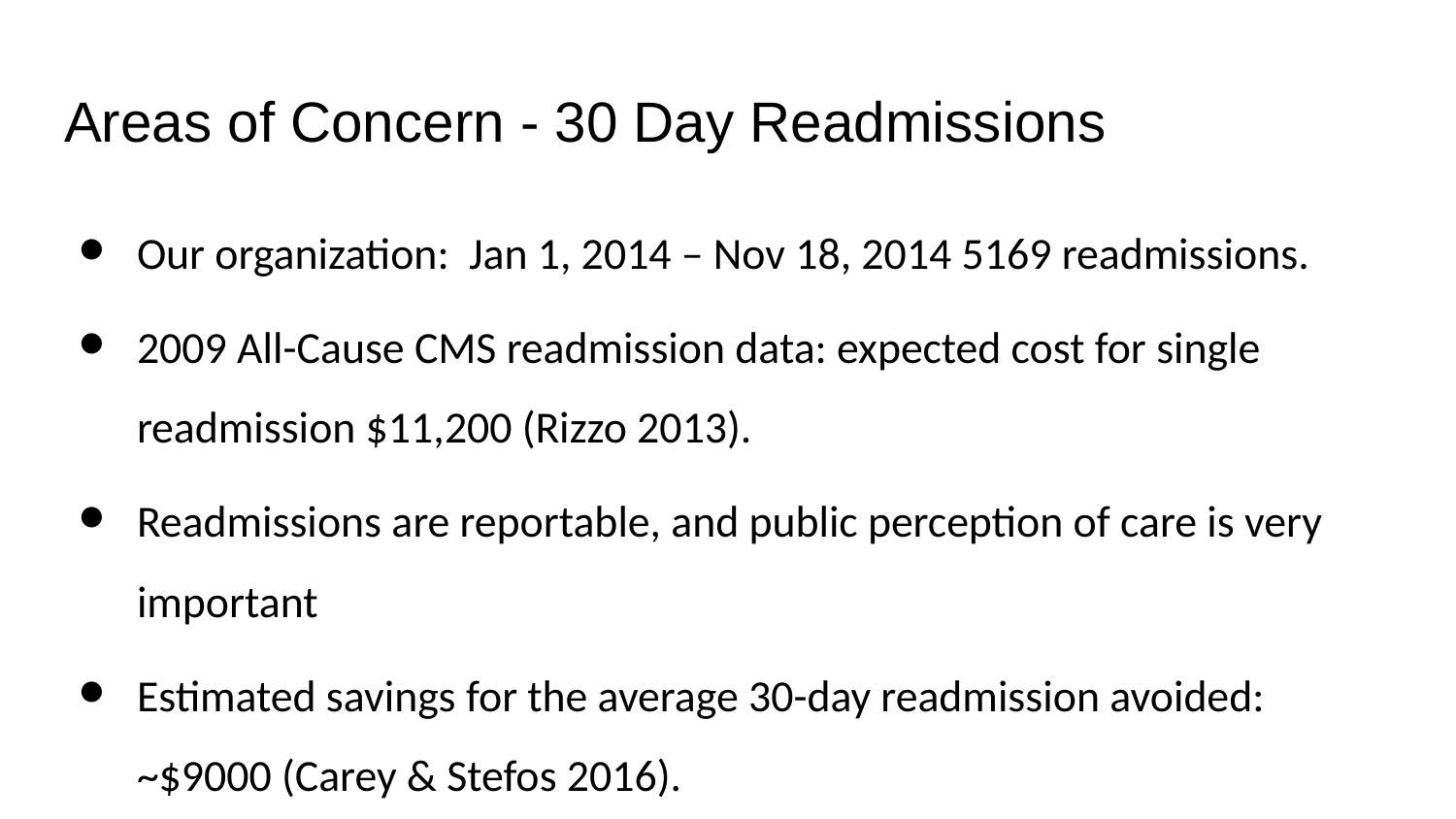

# Areas of Concern - 30 Day Readmissions
Our organization:  Jan 1, 2014 – Nov 18, 2014 5169 readmissions.
2009 All-Cause CMS readmission data: expected cost for single readmission $11,200 (Rizzo 2013).
Readmissions are reportable, and public perception of care is very important
Estimated savings for the average 30-day readmission avoided:  ~$9000 (Carey & Stefos 2016).